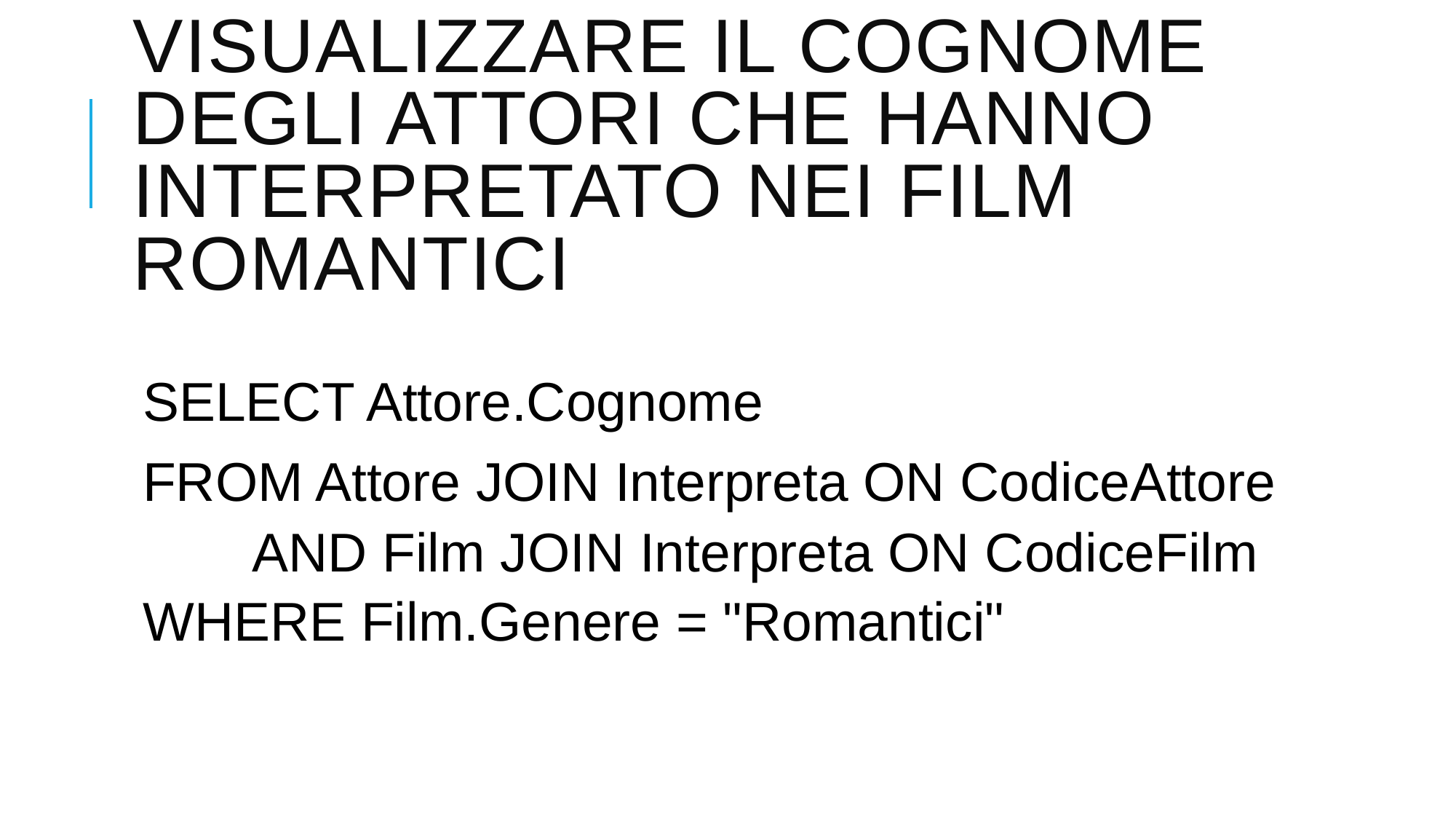

# Visualizzare il cognome degli attori che hanno interpretato nei film romantici
SELECT Attore.Cognome
FROM Attore JOIN Interpreta ON CodiceAttore
	AND Film JOIN Interpreta ON CodiceFilm
WHERE Film.Genere = "Romantici"